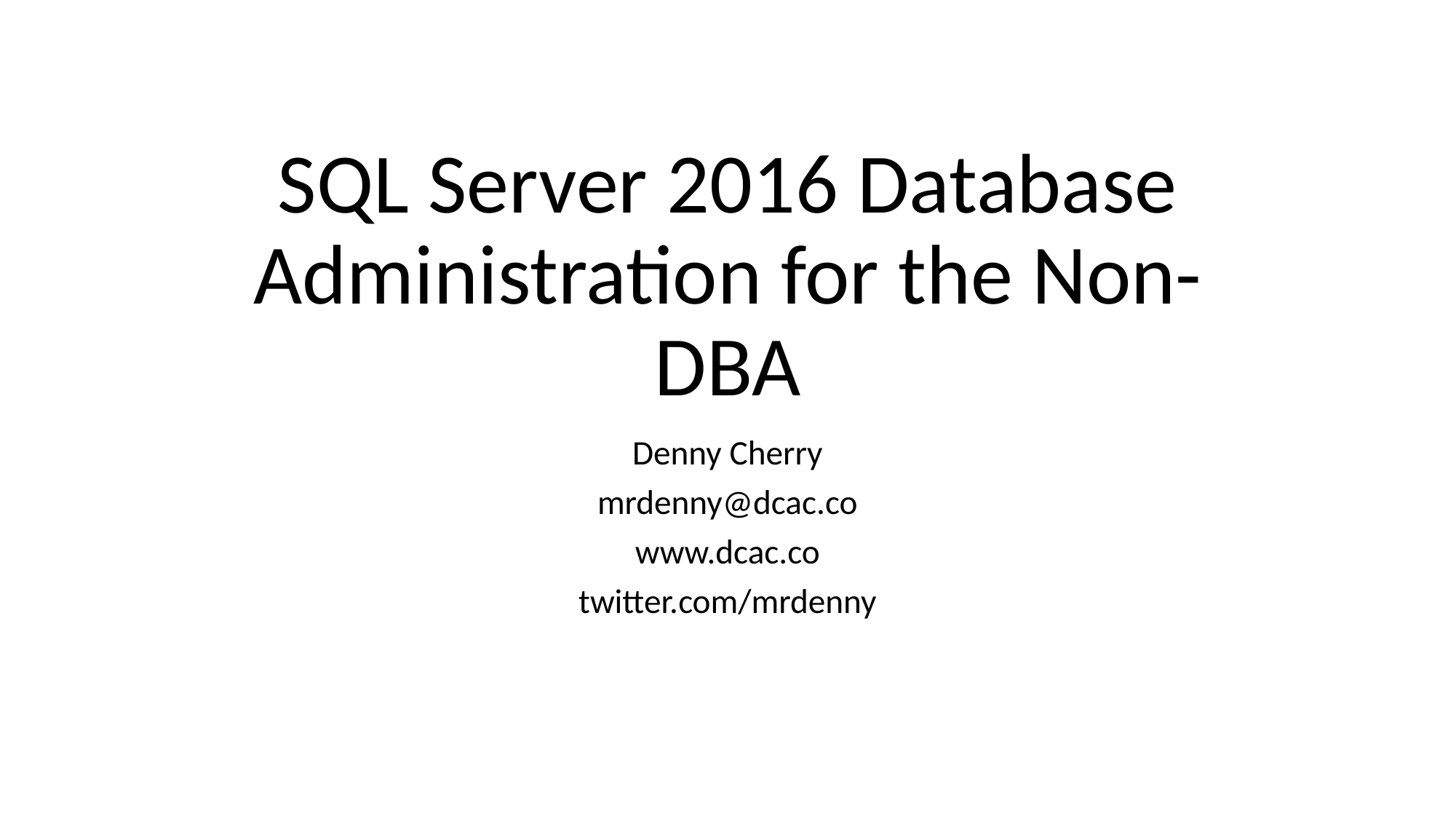

# SQL Server 2016 Database Administration for the Non-DBA
Denny Cherry
mrdenny@dcac.co
www.dcac.co
twitter.com/mrdenny